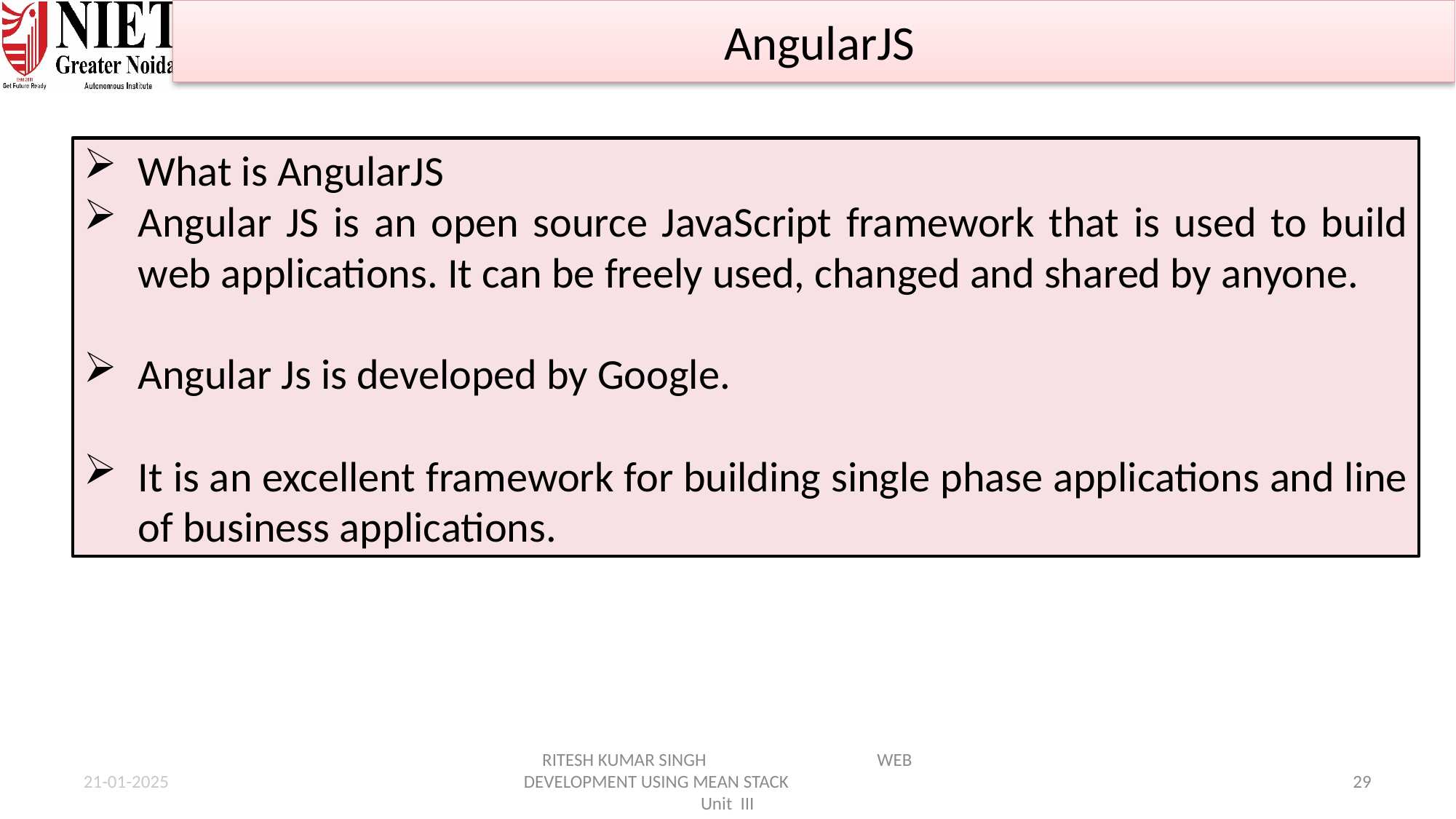

AngularJS
What is AngularJS
Angular JS is an open source JavaScript framework that is used to build web applications. It can be freely used, changed and shared by anyone.

Angular Js is developed by Google.

It is an excellent framework for building single phase applications and line of business applications.

21-01-2025
RITESH KUMAR SINGH                                         WEB DEVELOPMENT USING MEAN STACK                                   Unit  III
29